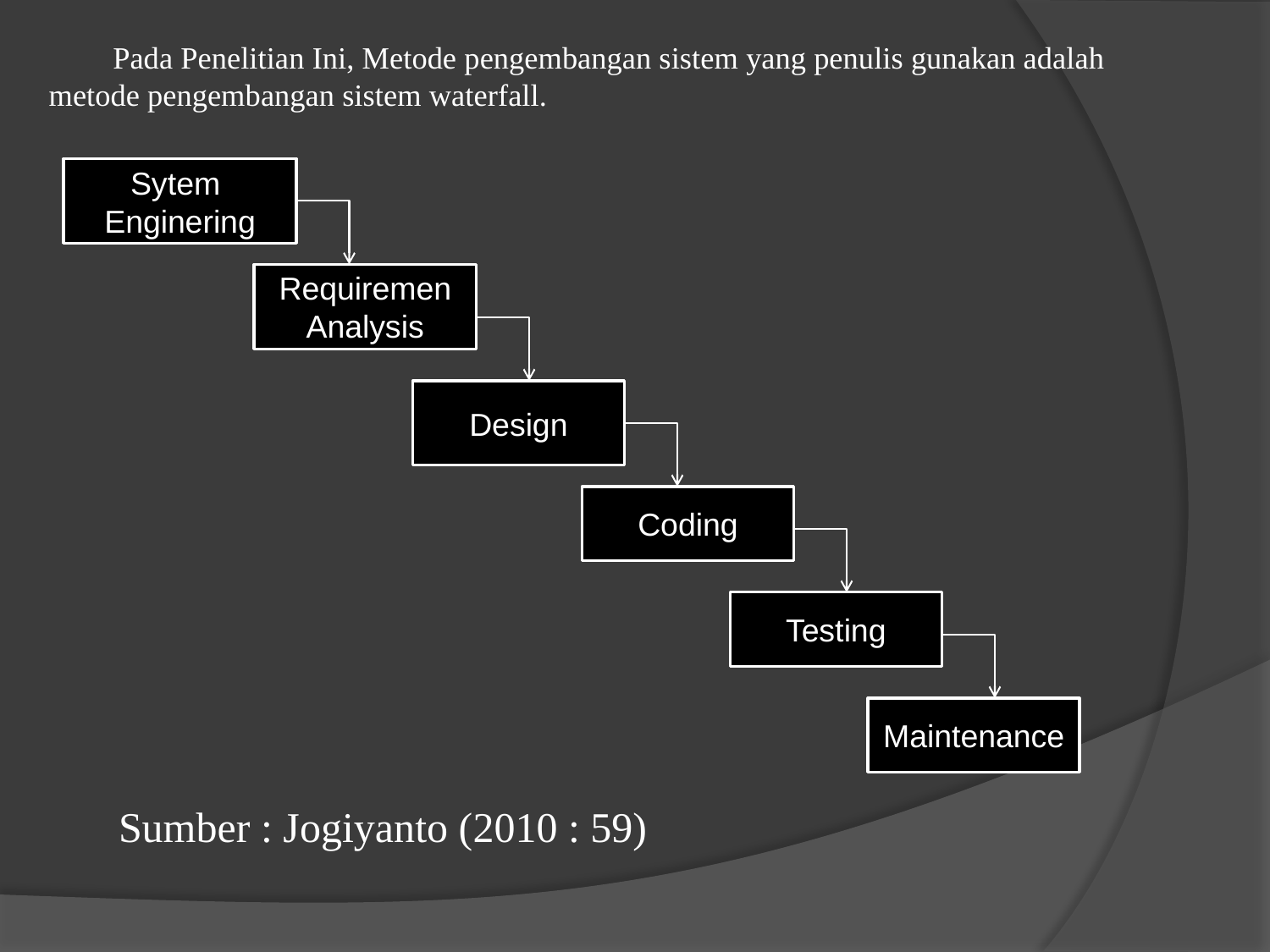

# Pada Penelitian Ini, Metode pengembangan sistem yang penulis gunakan adalah metode pengembangan sistem waterfall.
Sytem
Enginering
Requiremen Analysis
Design
Coding
Testing
Maintenance
Sumber : Jogiyanto (2010 : 59)